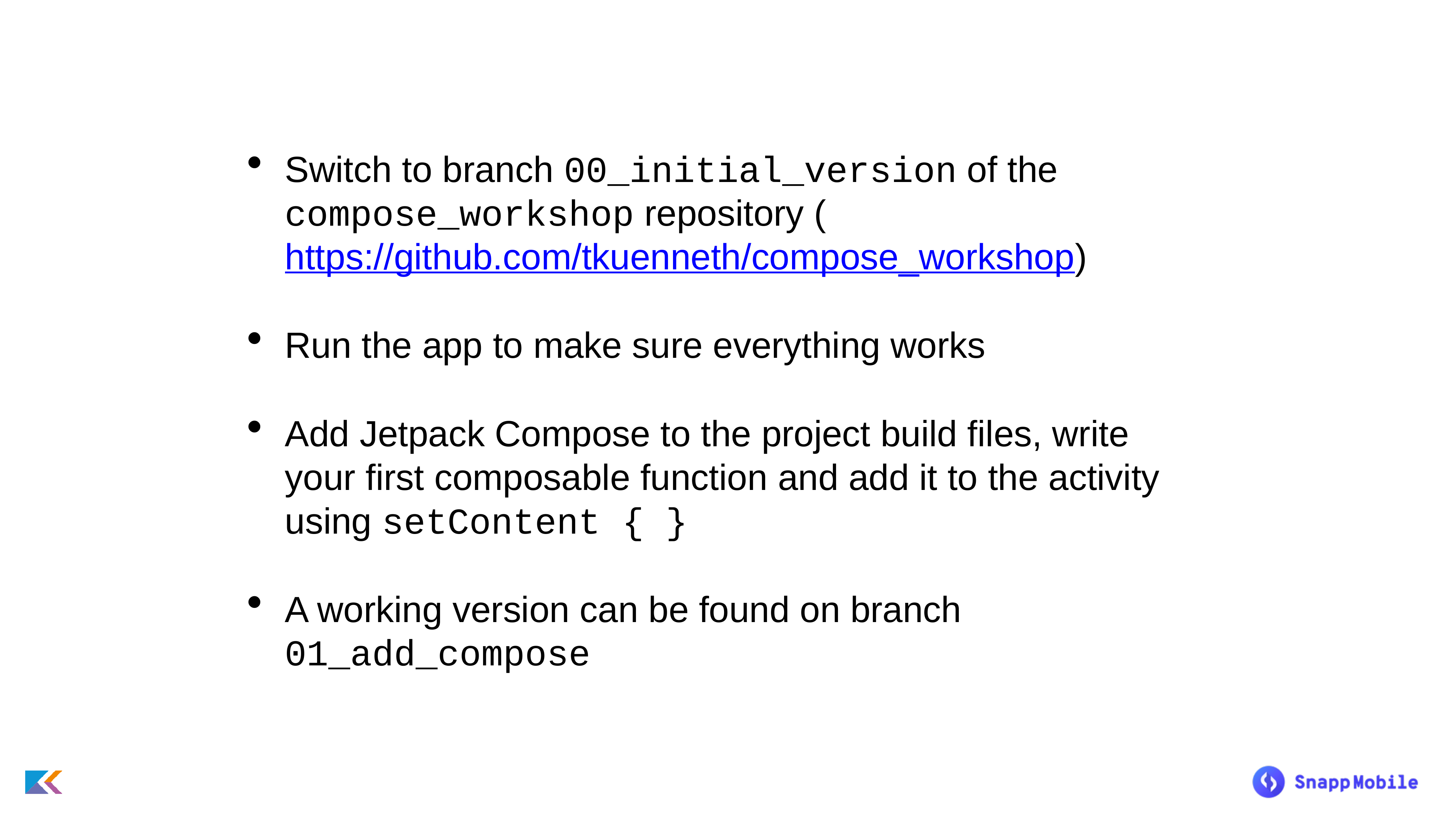

Switch to branch 00_initial_version of the compose_workshop repository (https://github.com/tkuenneth/compose_workshop)
Run the app to make sure everything works
Add Jetpack Compose to the project build files, write your first composable function and add it to the activity using setContent { }
A working version can be found on branch 01_add_compose